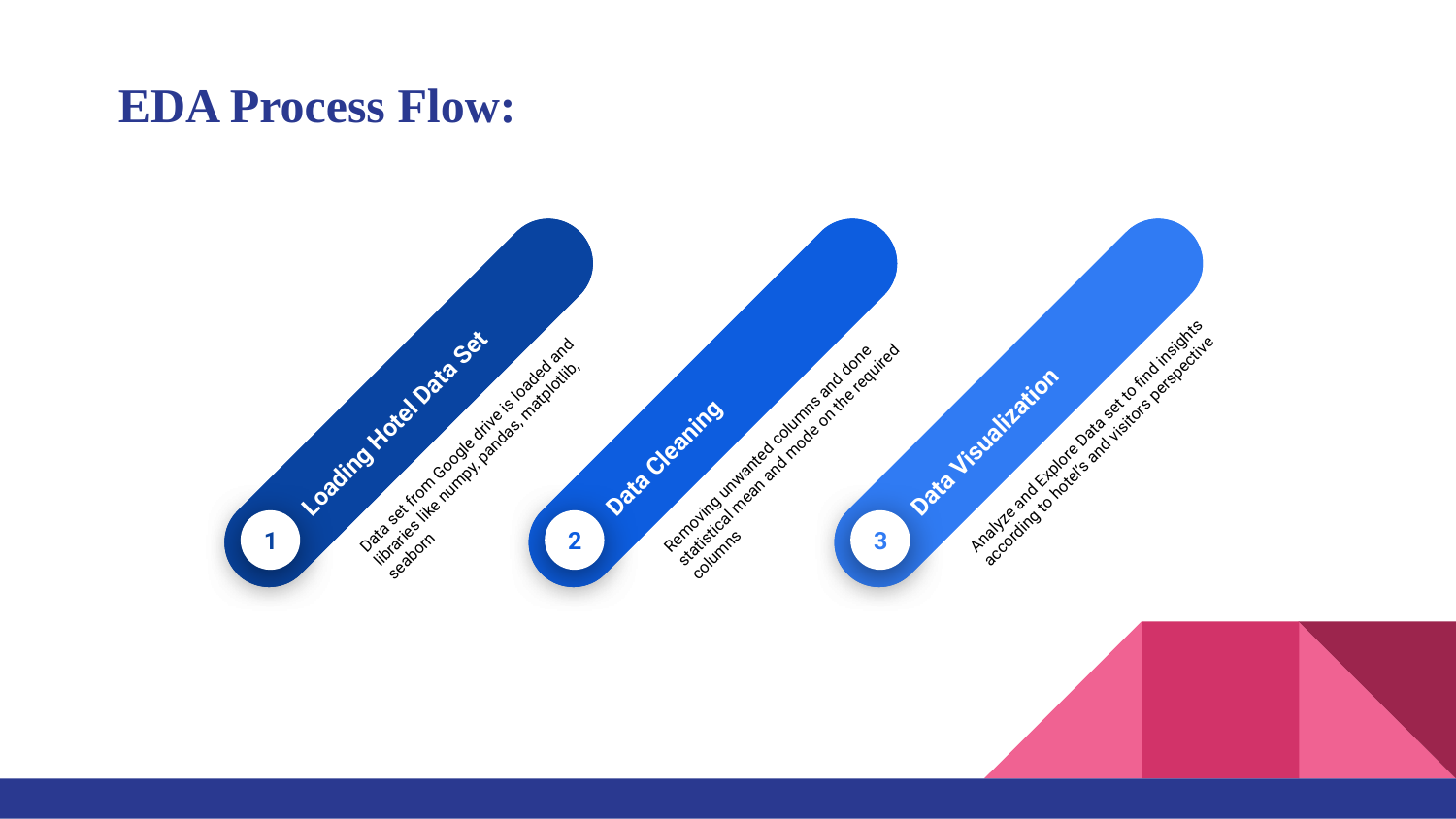

EDA Process Flow:

Vestibulum congue tempus
Data set from Google drive is loaded and libraries like numpy, pandas, matplotlib, seaborn
1

Loading Hotel Data Set
1

Vestibulum congue tempus
Removing unwanted columns and done statistical mean and mode on the required columns
2

Data Cleaning
2

Vestibulum congue tempus
Analyze and Explore Data set to find insights according to hotel’s and visitors perspective
3

Data Visualization
3